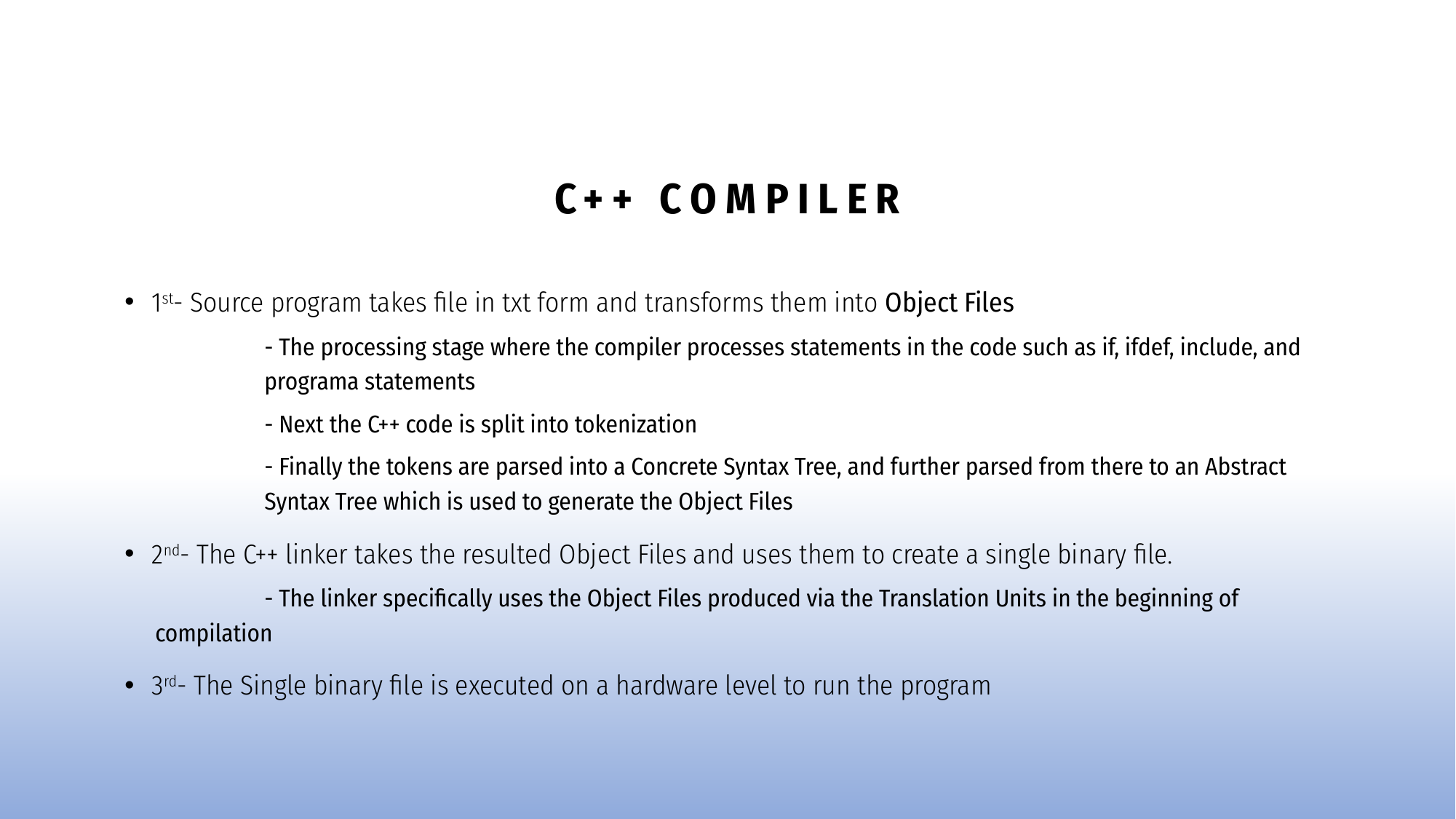

# C++ Compiler
1st- Source program takes file in txt form and transforms them into Object Files
	- The processing stage where the compiler processes statements in the code such as if, ifdef, include, and 	programa statements
	- Next the C++ code is split into tokenization
	- Finally the tokens are parsed into a Concrete Syntax Tree, and further parsed from there to an Abstract 	Syntax Tree which is used to generate the Object Files
2nd- The C++ linker takes the resulted Object Files and uses them to create a single binary file.
	- The linker specifically uses the Object Files produced via the Translation Units in the beginning of 	compilation
3rd- The Single binary file is executed on a hardware level to run the program